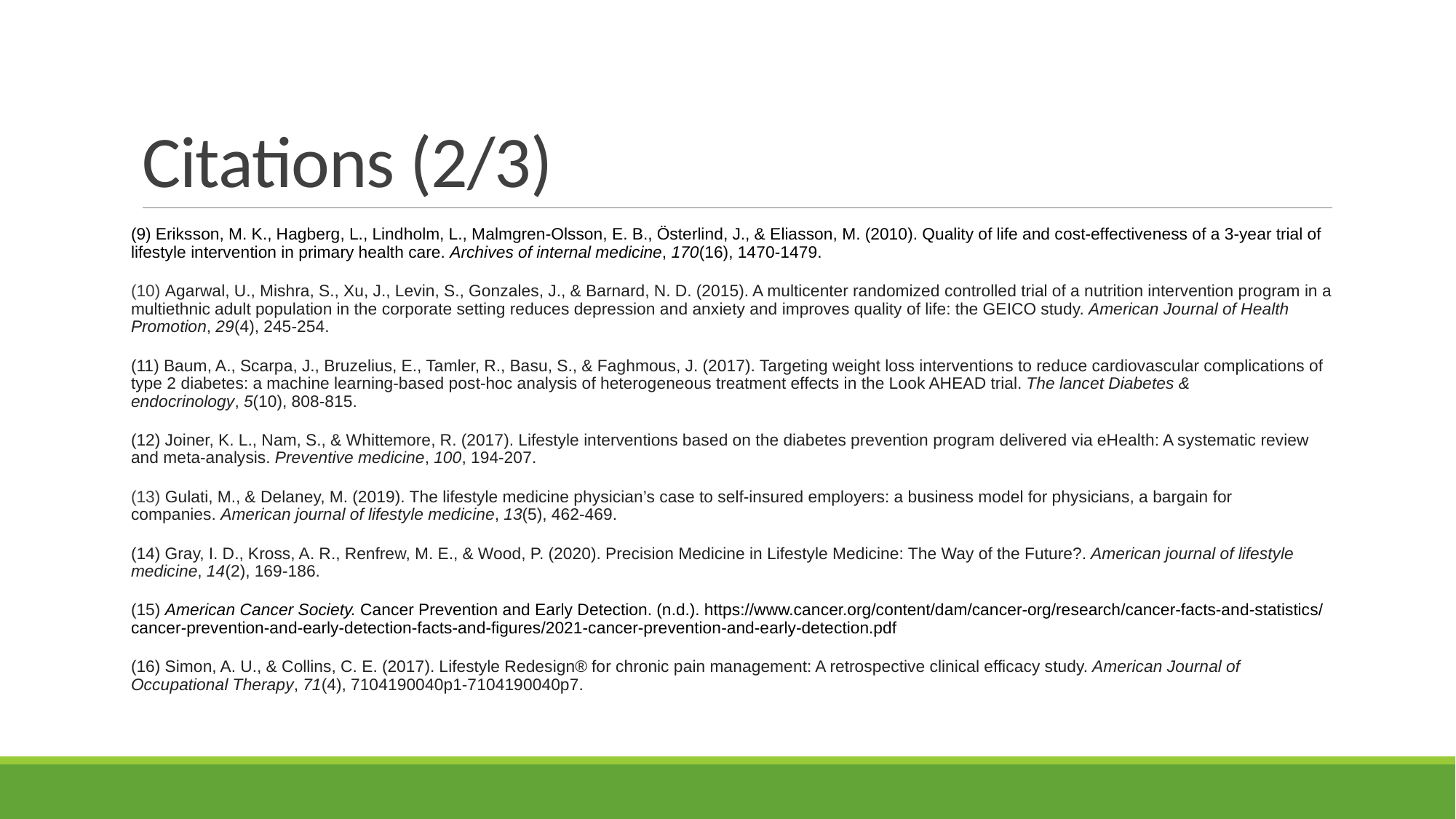

# Citations (2/3)
(9) Eriksson, M. K., Hagberg, L., Lindholm, L., Malmgren-Olsson, E. B., Österlind, J., & Eliasson, M. (2010). Quality of life and cost-effectiveness of a 3-year trial of lifestyle intervention in primary health care. Archives of internal medicine, 170(16), 1470-1479.
(10) Agarwal, U., Mishra, S., Xu, J., Levin, S., Gonzales, J., & Barnard, N. D. (2015). A multicenter randomized controlled trial of a nutrition intervention program in a multiethnic adult population in the corporate setting reduces depression and anxiety and improves quality of life: the GEICO study. American Journal of Health Promotion, 29(4), 245-254.
(11) Baum, A., Scarpa, J., Bruzelius, E., Tamler, R., Basu, S., & Faghmous, J. (2017). Targeting weight loss interventions to reduce cardiovascular complications of type 2 diabetes: a machine learning-based post-hoc analysis of heterogeneous treatment effects in the Look AHEAD trial. The lancet Diabetes & endocrinology, 5(10), 808-815.
(12) Joiner, K. L., Nam, S., & Whittemore, R. (2017). Lifestyle interventions based on the diabetes prevention program delivered via eHealth: A systematic review and meta-analysis. Preventive medicine, 100, 194-207.
(13) Gulati, M., & Delaney, M. (2019). The lifestyle medicine physician’s case to self-insured employers: a business model for physicians, a bargain for companies. American journal of lifestyle medicine, 13(5), 462-469.
(14) Gray, I. D., Kross, A. R., Renfrew, M. E., & Wood, P. (2020). Precision Medicine in Lifestyle Medicine: The Way of the Future?. American journal of lifestyle medicine, 14(2), 169-186.
(15) American Cancer Society. Cancer Prevention and Early Detection. (n.d.). https://www.cancer.org/content/dam/cancer-org/research/cancer-facts-and-statistics/cancer-prevention-and-early-detection-facts-and-figures/2021-cancer-prevention-and-early-detection.pdf
(16) Simon, A. U., & Collins, C. E. (2017). Lifestyle Redesign® for chronic pain management: A retrospective clinical efficacy study. American Journal of Occupational Therapy, 71(4), 7104190040p1-7104190040p7.